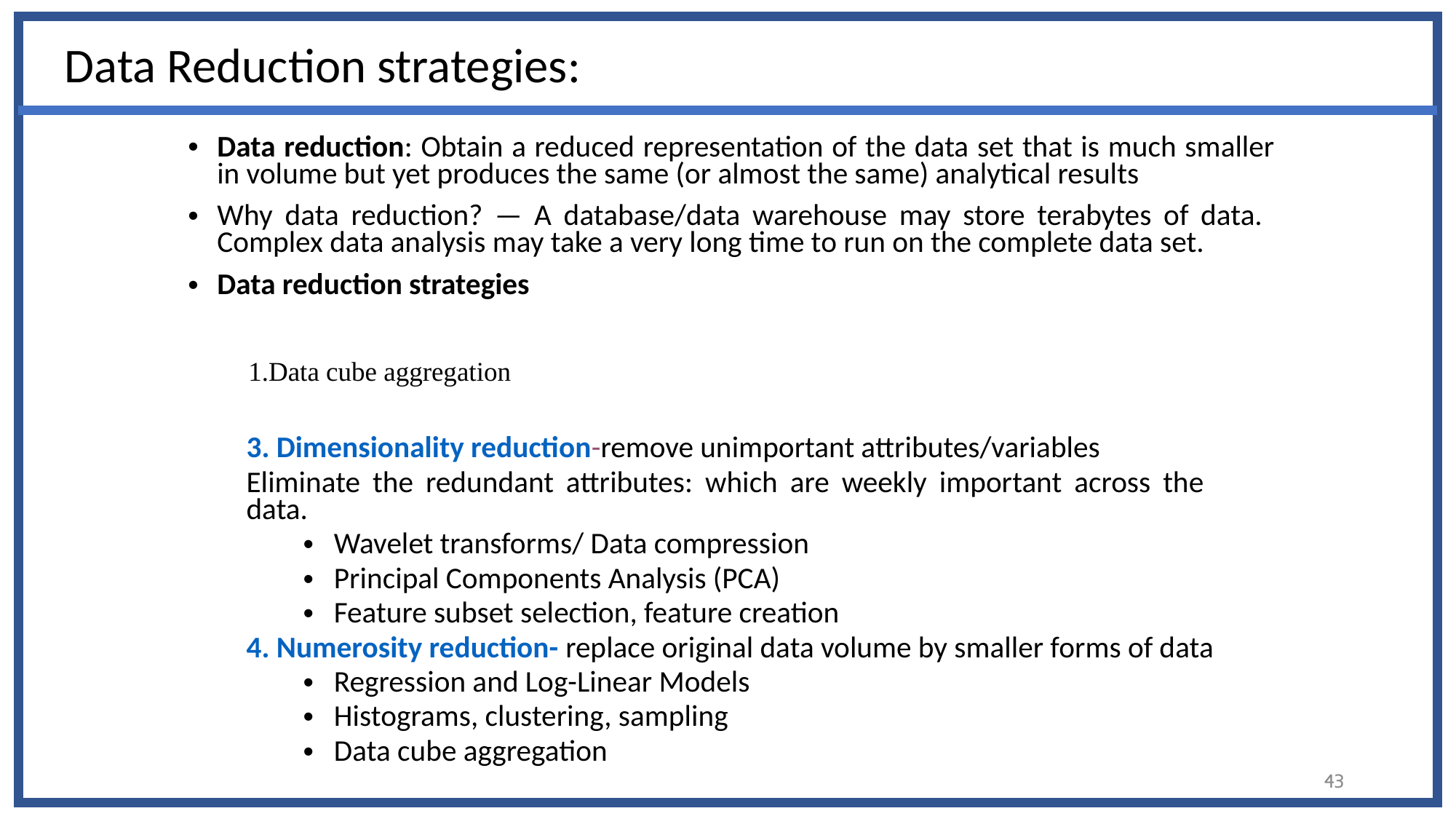

# Data Reduction strategies:
Data reduction: Obtain a reduced representation of the data set that is much smaller in volume but yet produces the same (or almost the same) analytical results
Why data reduction? — A database/data warehouse may store terabytes of data.  Complex data analysis may take a very long time to run on the complete data set.
Data reduction strategies

         1.Data cube aggregation

3. Dimensionality reduction-remove unimportant attributes/variables
	Eliminate the redundant attributes: which are weekly important across the 	data.
Wavelet transforms/ Data compression
Principal Components Analysis (PCA)
Feature subset selection, feature creation
4. Numerosity reduction- replace original data volume by smaller forms of data
Regression and Log-Linear Models
Histograms, clustering, sampling
Data cube aggregation
43